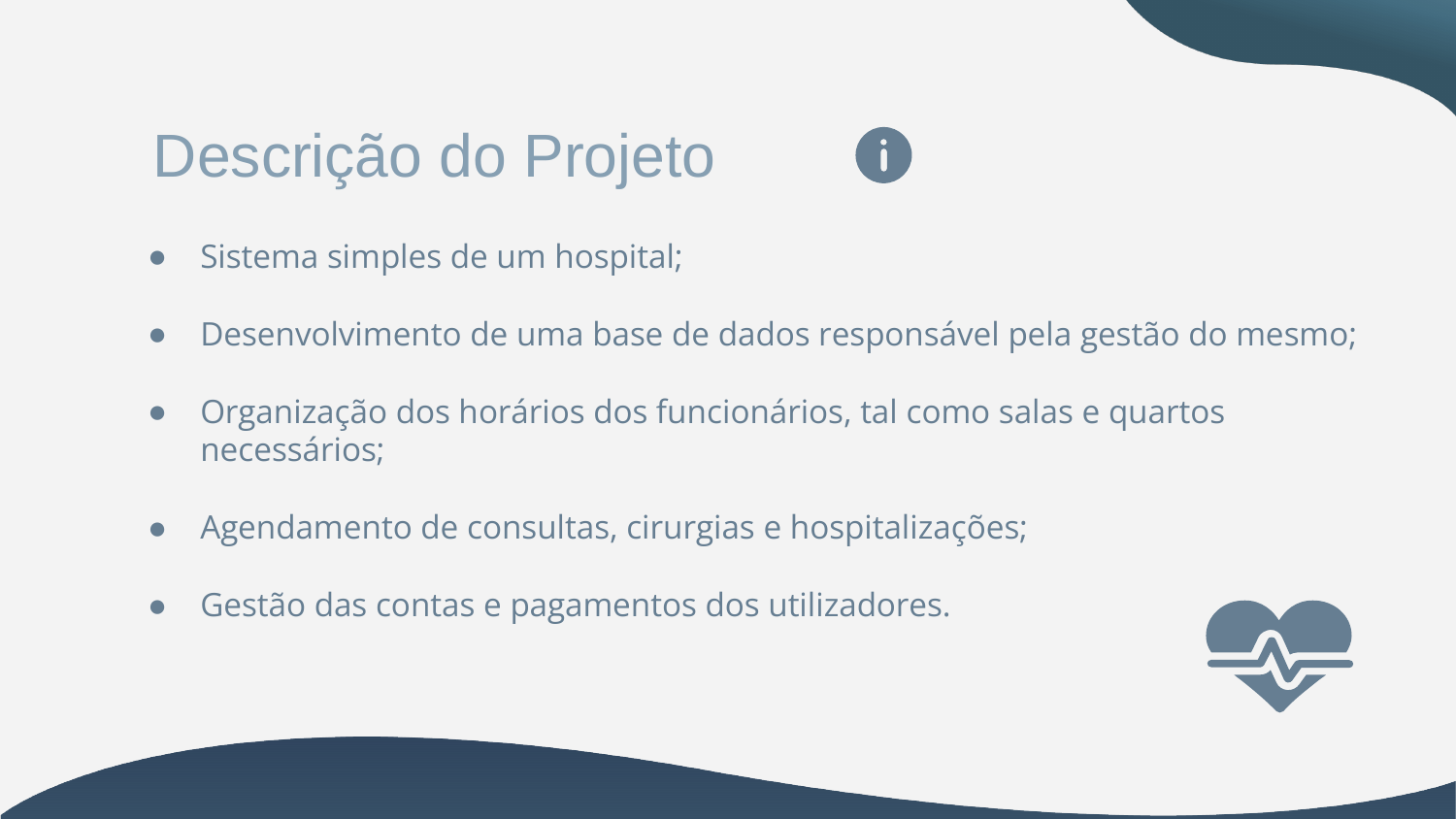

# Descrição do Projeto

Sistema simples de um hospital;

Desenvolvimento de uma base de dados responsável pela gestão do mesmo;

Organização dos horários dos funcionários, tal como salas e quartos necessários;

Agendamento de consultas, cirurgias e hospitalizações;

Gestão das contas e pagamentos dos utilizadores.